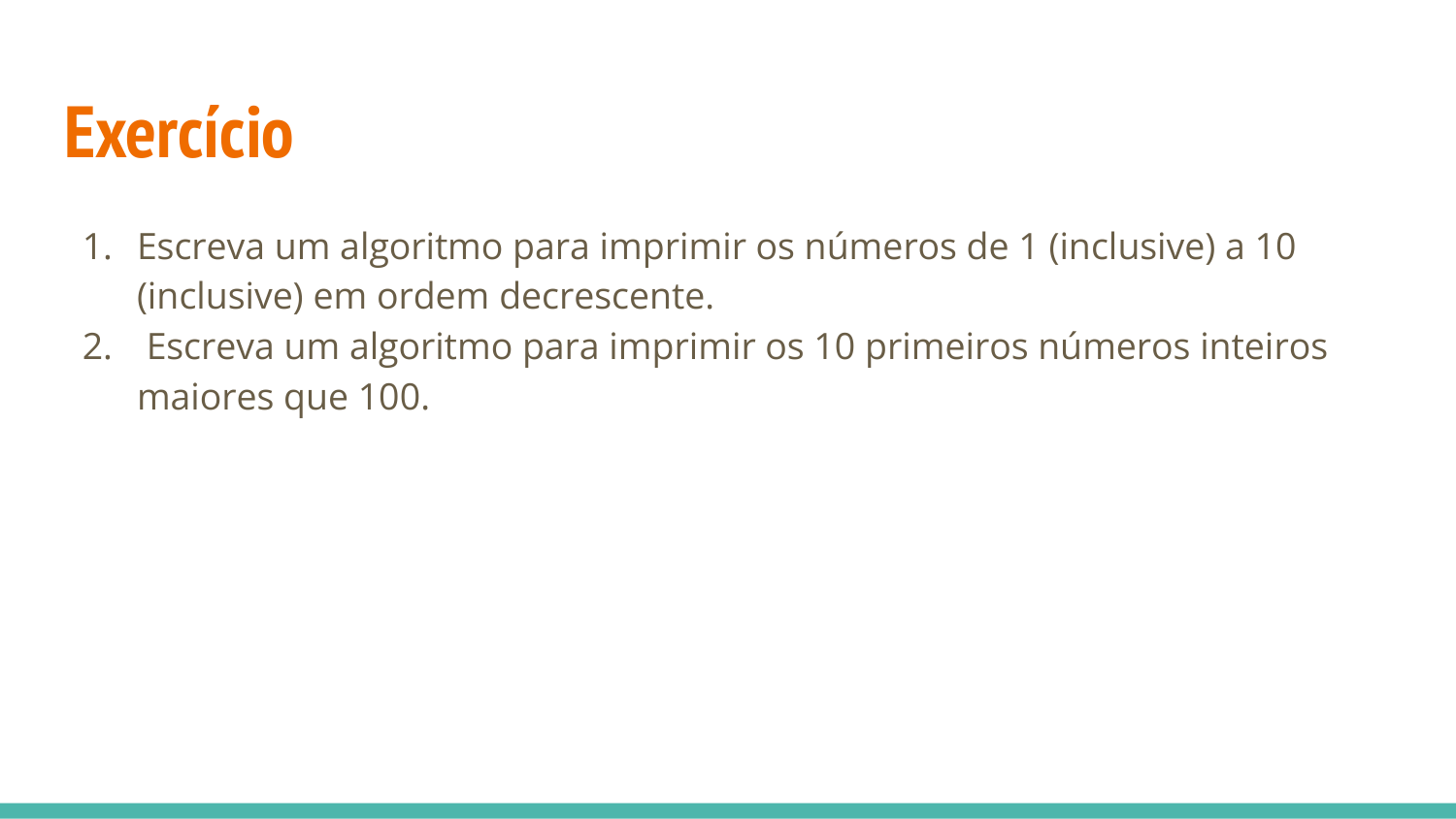

# Exercício
Escreva um algoritmo para imprimir os números de 1 (inclusive) a 10 (inclusive) em ordem decrescente.
 Escreva um algoritmo para imprimir os 10 primeiros números inteiros maiores que 100.